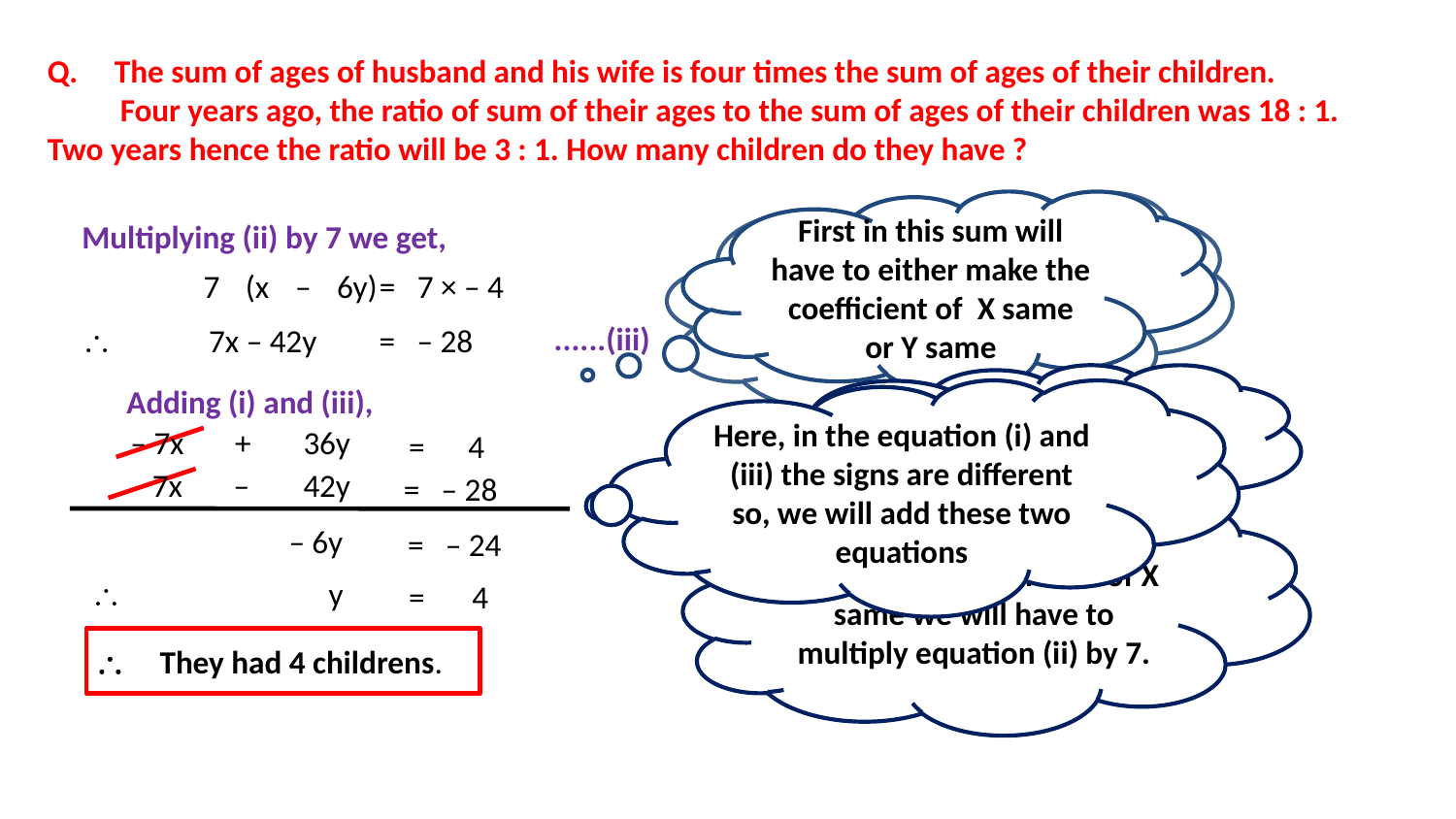

Q.     The sum of ages of husband and his wife is four times the sum of ages of their children.
          Four years ago, the ratio of sum of their ages to the sum of ages of their children was 18 : 1. 	Two years hence the ratio will be 3 : 1. How many children do they have ?

First in this sum will have to either make the coefficient of  X same or Y same

 –7x + 36y = 4 ….(i)
x – 6y = –4 ….(ii)
Multiplying (ii) by 7 we get,
7 (x – 6y)
=   7 × – 4
......(iii)
∴
7x – 42y
=   – 28
In this sum we will make the coefficient of X same.
	Adding (i) and (iii),
Here, in the equation (i) and (iii) the signs are different so, we will add these two equations
– 7x       +	36y
=      4
   7x       –	42y
=   – 28
To make the coefficient of X same we will have to multiply equation (ii) by 7.
– 6y
=   – 24
∴			y
=	4

∴	They had 4 childrens.